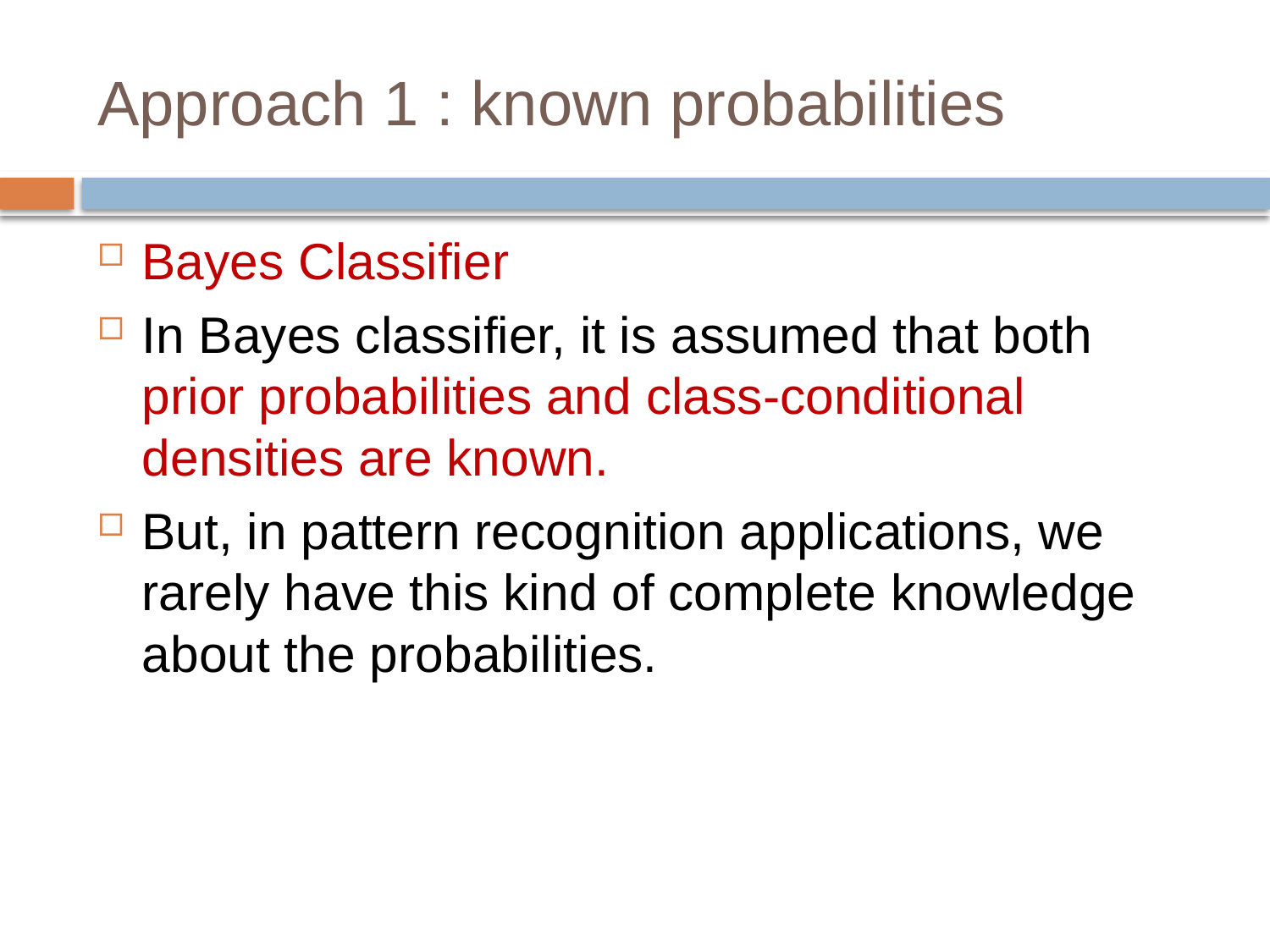

# Approach 1 : known probabilities
Bayes Classifier
In Bayes classifier, it is assumed that both prior probabilities and class-conditional densities are known.
But, in pattern recognition applications, we rarely have this kind of complete knowledge about the probabilities.